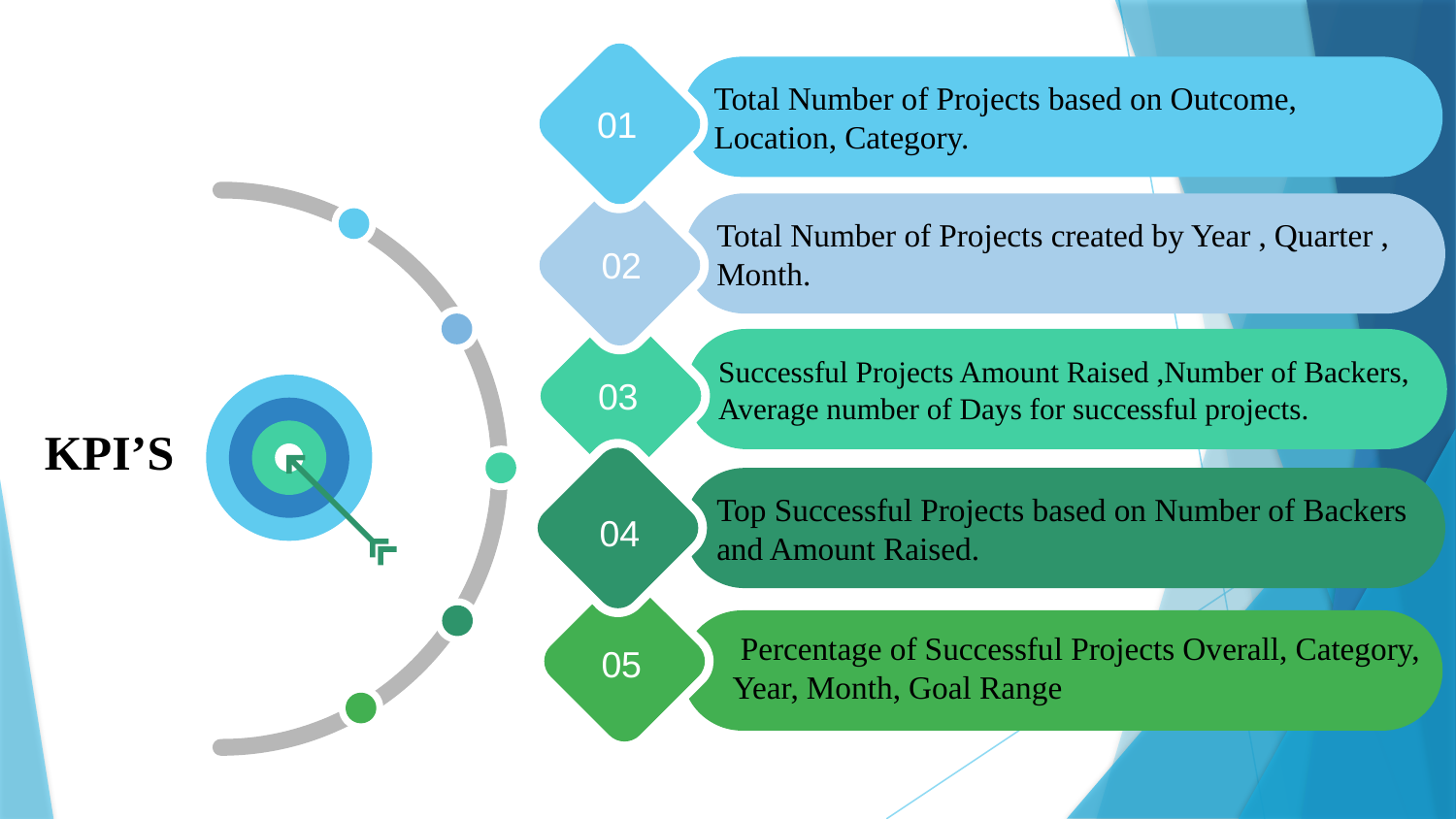

Total Number of Projects based on Outcome, Location, Category.
01

Total Number of Projects created by Year , Quarter , Month.

02

Successful Projects Amount Raised ,Number of Backers, Average number of Days for successful projects.
03

KPI’S

Top Successful Projects based on Number of Backers and Amount Raised.
04

05
 Percentage of Successful Projects Overall, Category, Year, Month, Goal Range